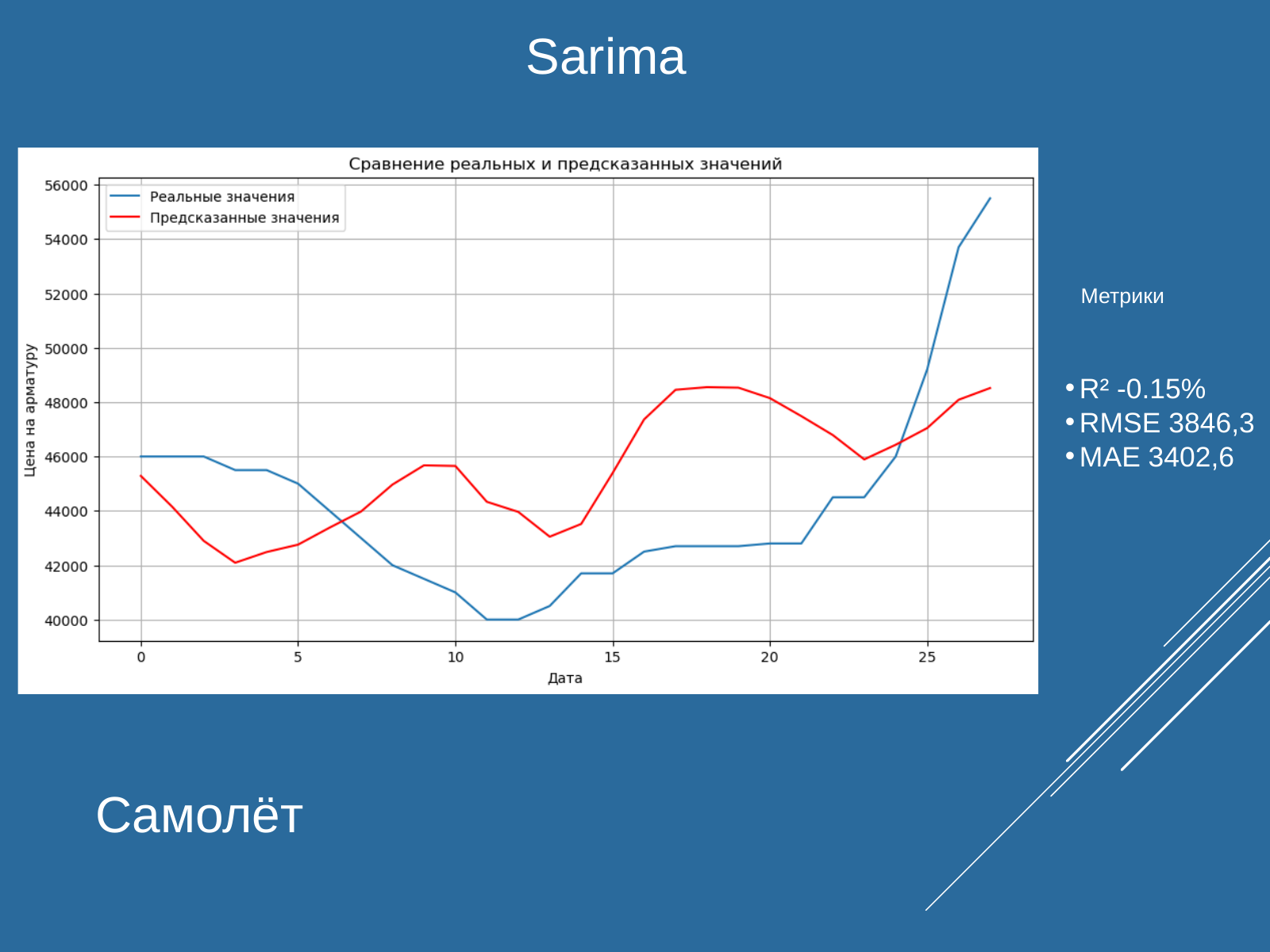

Sarima

Метрики

R² -0.15%
RMSE 3846,3
MAE 3402,6

Самолёт